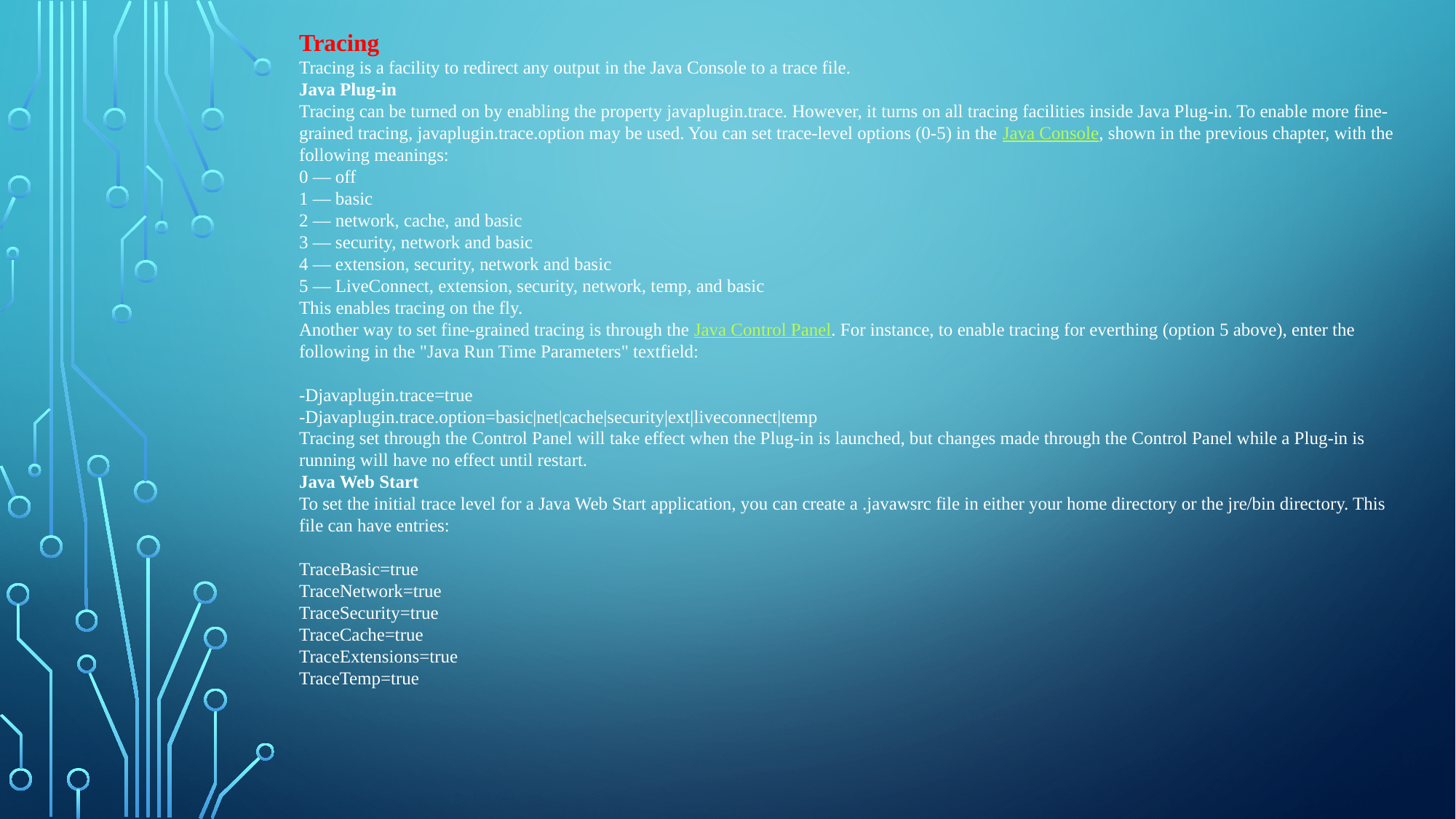

Tracing
Tracing is a facility to redirect any output in the Java Console to a trace file.
Java Plug-in
Tracing can be turned on by enabling the property javaplugin.trace. However, it turns on all tracing facilities inside Java Plug-in. To enable more fine-grained tracing, javaplugin.trace.option may be used. You can set trace-level options (0-5) in the Java Console, shown in the previous chapter, with the following meanings:
0 — off
1 — basic
2 — network, cache, and basic
3 — security, network and basic
4 — extension, security, network and basic
5 — LiveConnect, extension, security, network, temp, and basic
This enables tracing on the fly.
Another way to set fine-grained tracing is through the Java Control Panel. For instance, to enable tracing for everthing (option 5 above), enter the following in the "Java Run Time Parameters" textfield:

-Djavaplugin.trace=true
-Djavaplugin.trace.option=basic|net|cache|security|ext|liveconnect|temp
Tracing set through the Control Panel will take effect when the Plug-in is launched, but changes made through the Control Panel while a Plug-in is running will have no effect until restart.
Java Web Start
To set the initial trace level for a Java Web Start application, you can create a .javawsrc file in either your home directory or the jre/bin directory. This file can have entries:

TraceBasic=true
TraceNetwork=true
TraceSecurity=true
TraceCache=true
TraceExtensions=true
TraceTemp=true